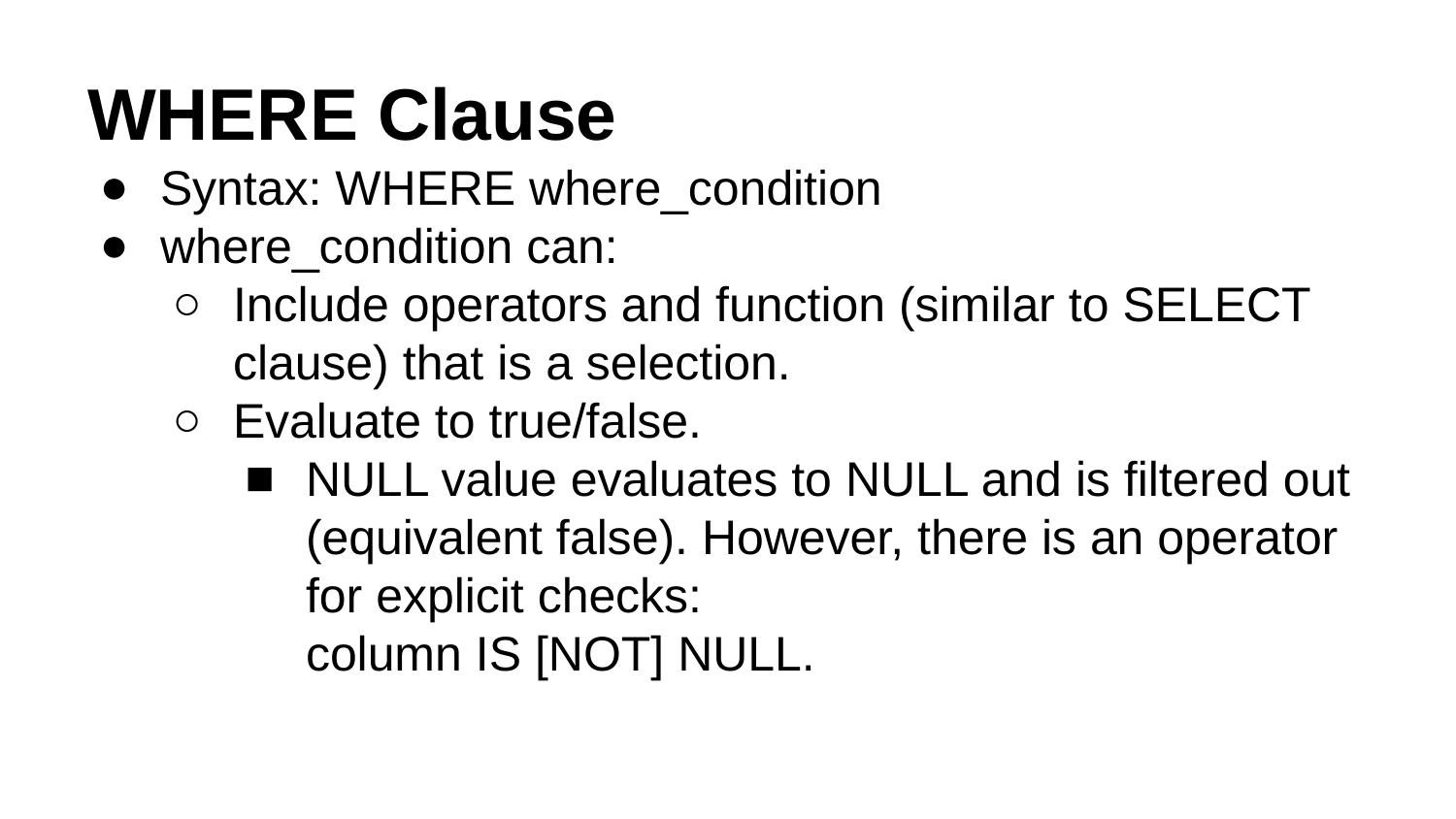

# WHERE Clause
Syntax: WHERE where_condition
where_condition can:
Include operators and function (similar to SELECT clause) that is a selection.
Evaluate to true/false.
NULL value evaluates to NULL and is filtered out (equivalent false). However, there is an operator for explicit checks:
column IS [NOT] NULL.